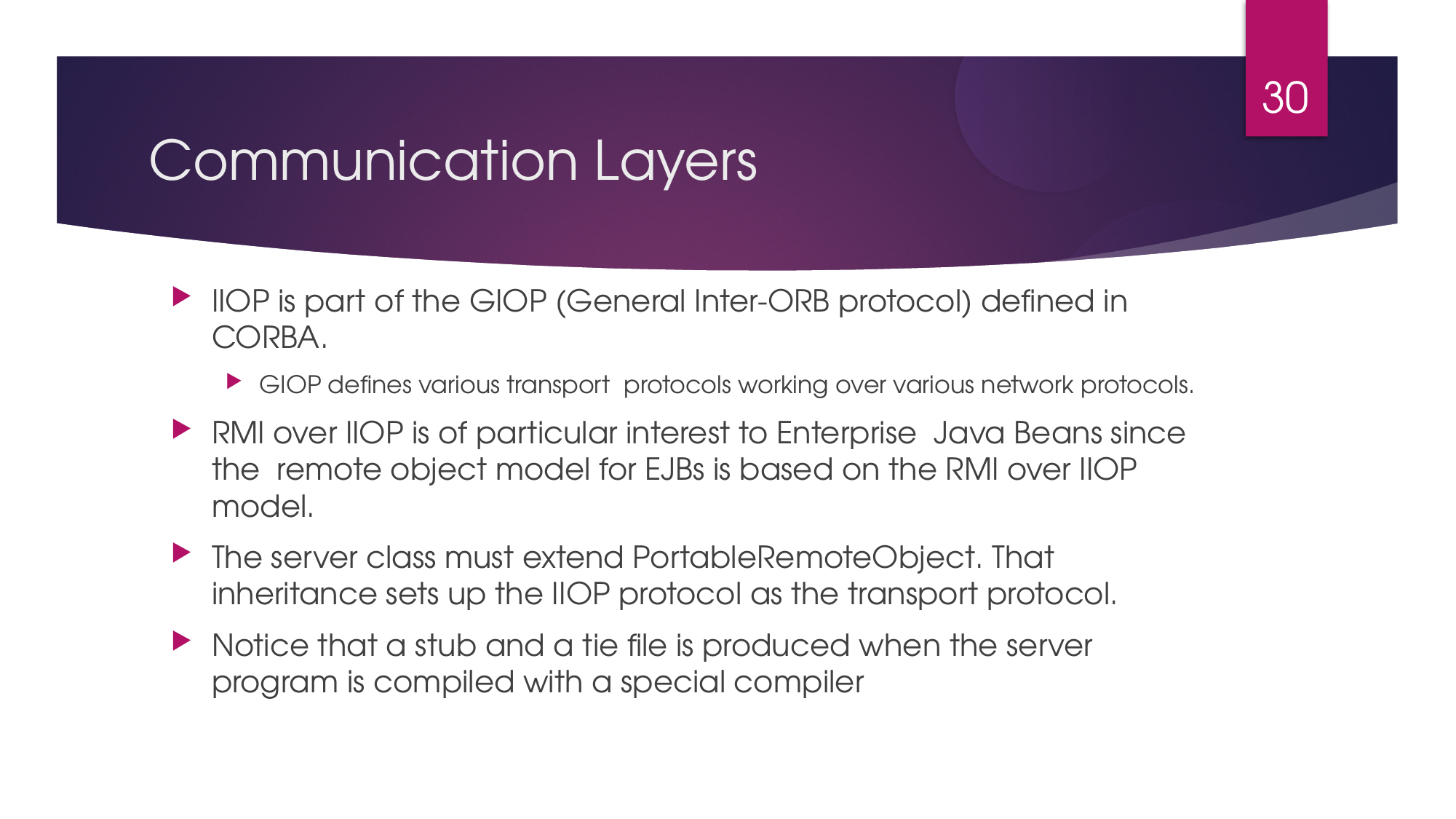

30
Communication Layers
IIOP is part of the GIOP (General Inter-ORB protocol) defined in CORBA.
GIOP defines various transport  protocols working over various network protocols.
RMI over IIOP is of particular interest to Enterprise  Java Beans since the  remote object model for EJBs is based on the RMI over IIOP model.
The server class must extend PortableRemoteObject. That inheritance sets up the IIOP protocol as the transport protocol.
Notice that a stub and a tie file is produced when the server program is compiled with a special compiler